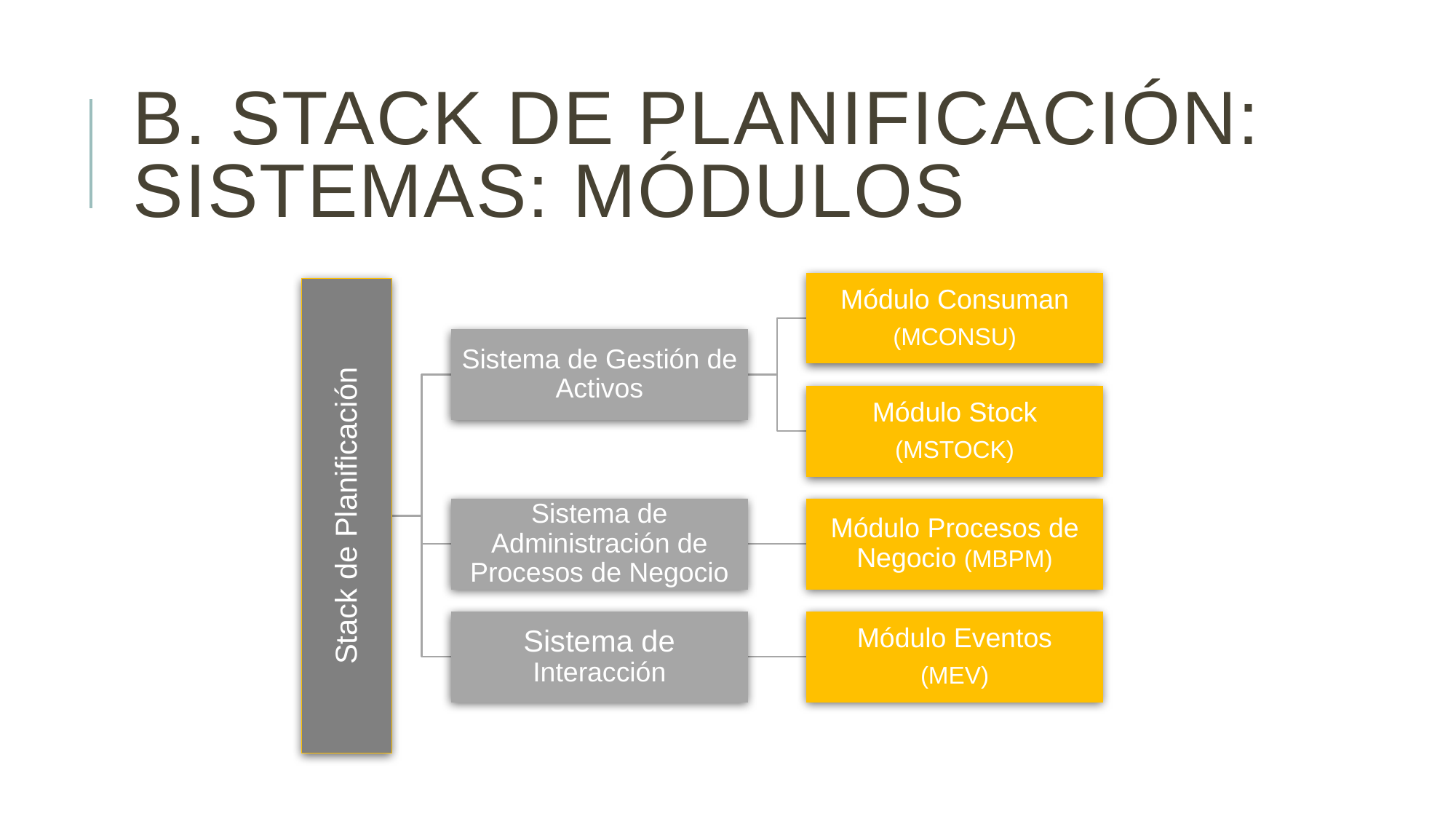

# b. Stack de Planificación: Sistemas: Módulos

Stack de Planificación
Sistema de Gestión de Activos
Módulo Consuman
(MCONSU)
Módulo Stock
(MSTOCK)
Sistema de Administración de Procesos de Negocio
Módulo Procesos de Negocio (MBPM)
Sistema de Interacción
Módulo Eventos
(MEV)